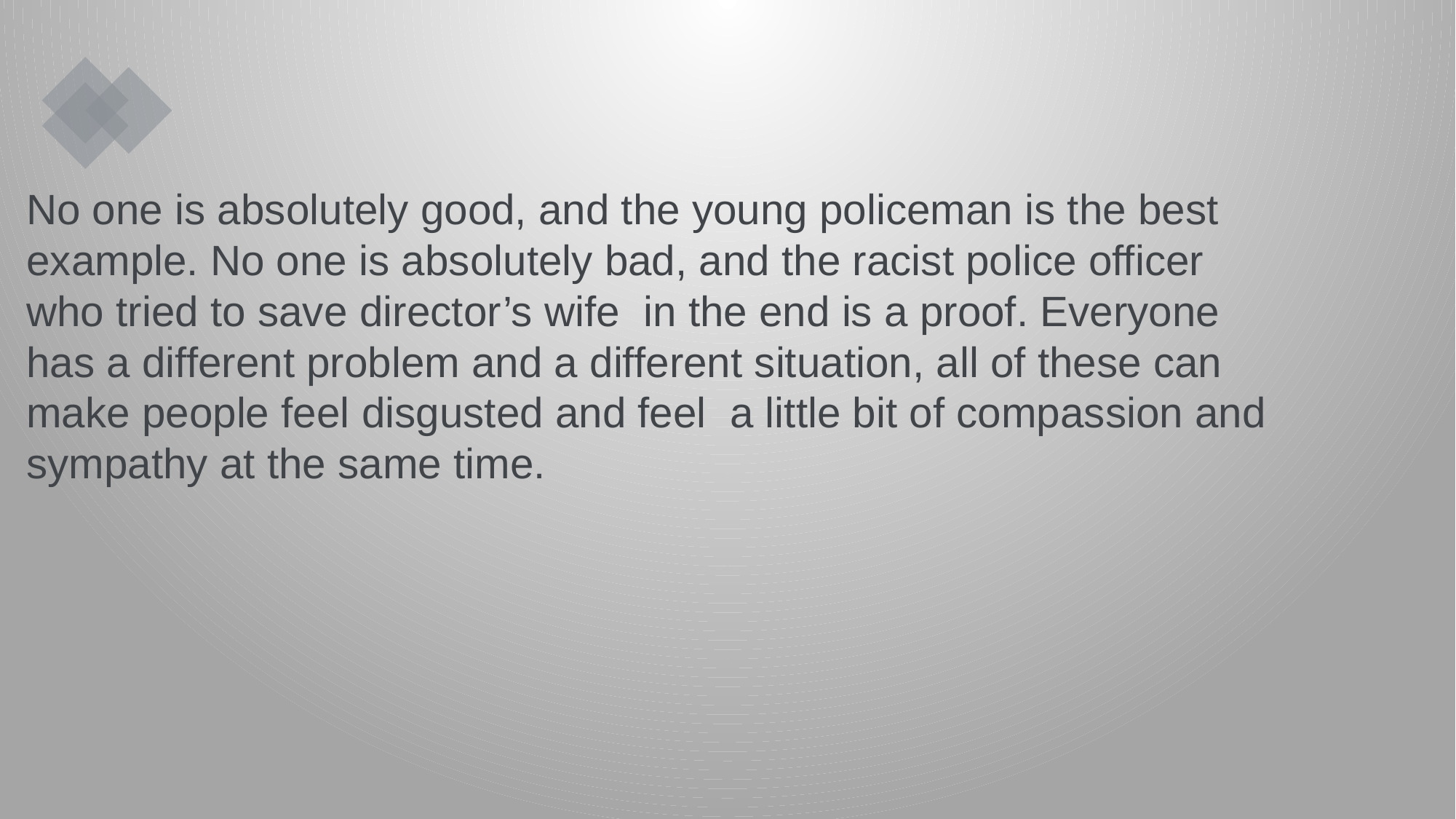

No one is absolutely good, and the young policeman is the best example. No one is absolutely bad, and the racist police officer who tried to save director’s wife  in the end is a proof. Everyone has a different problem and a different situation, all of these can make people feel disgusted and feel  a little bit of compassion and sympathy at the same time.